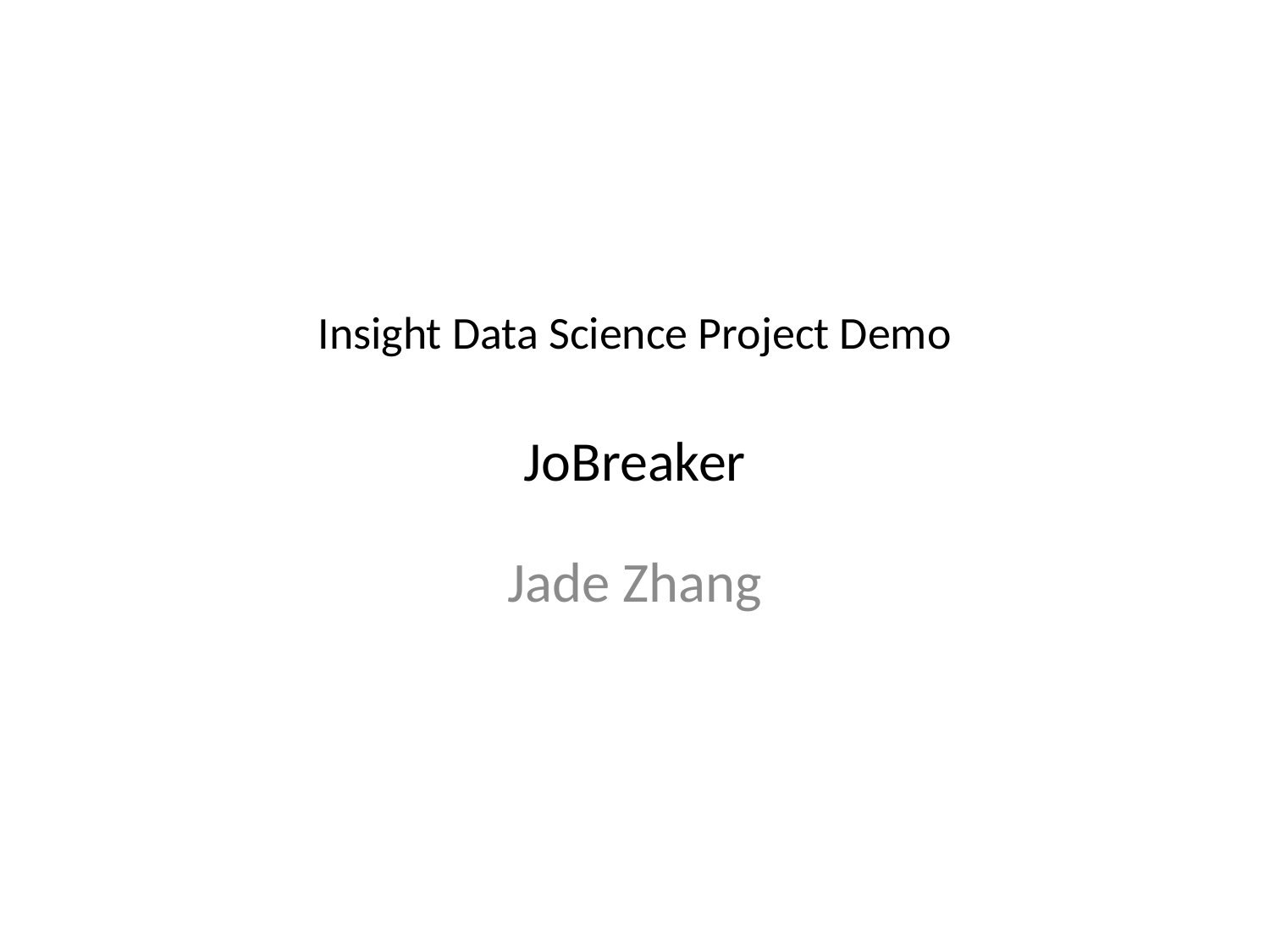

# Insight Data Science Project Demo JoBreaker
Jade Zhang